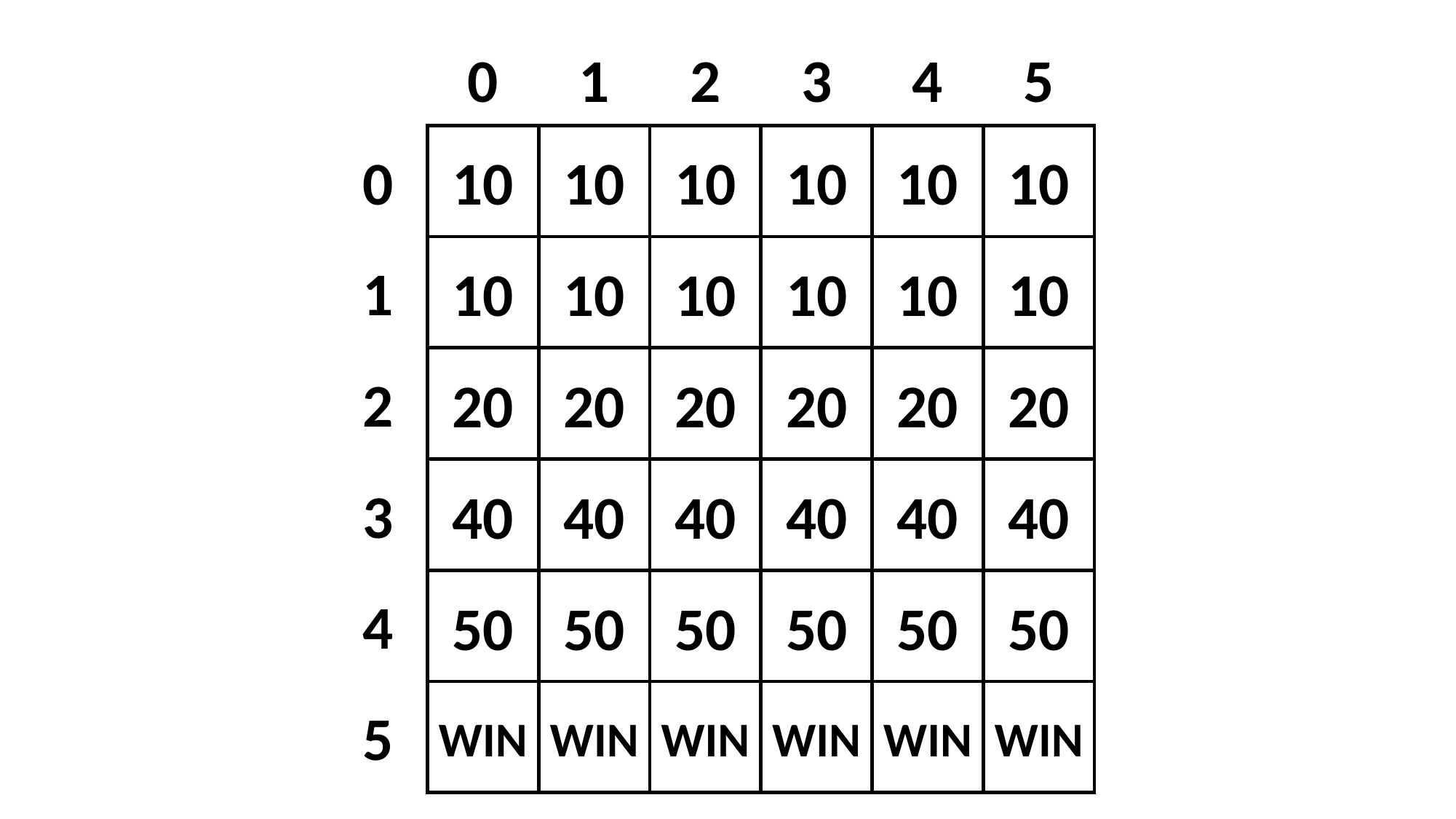

0
1
2
3
4
5
10
10
10
10
10
10
0
10
10
10
10
10
10
1
20
20
20
20
20
20
2
40
40
40
40
40
40
3
50
50
50
50
50
50
4
WIN
WIN
WIN
WIN
WIN
WIN
5